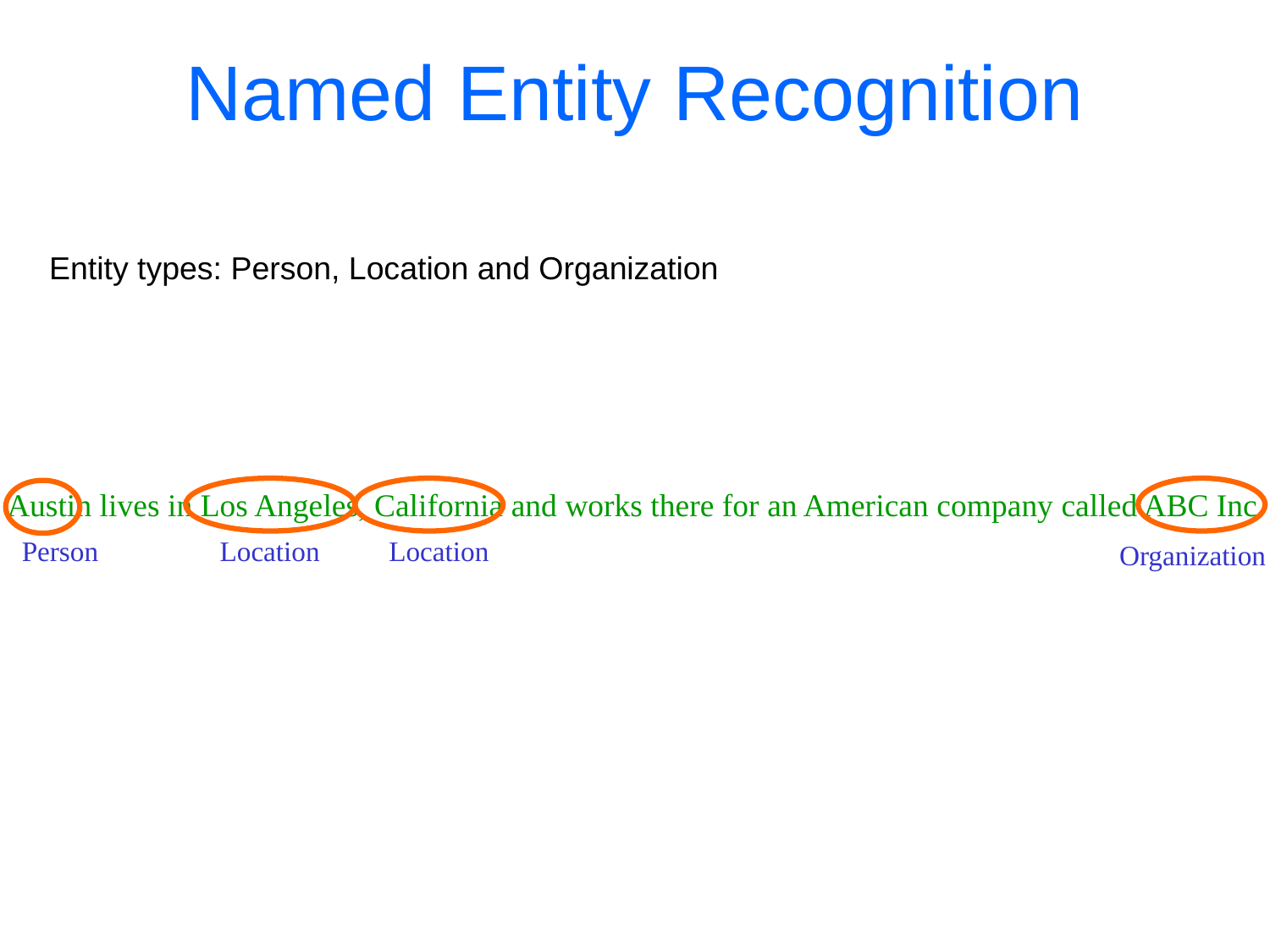

# Named Entity Recognition
Entity types: Person, Location and Organization
Austin lives in Los Angeles, California and works there for an American company called ABC Inc.

Person
Location
Location
Organization